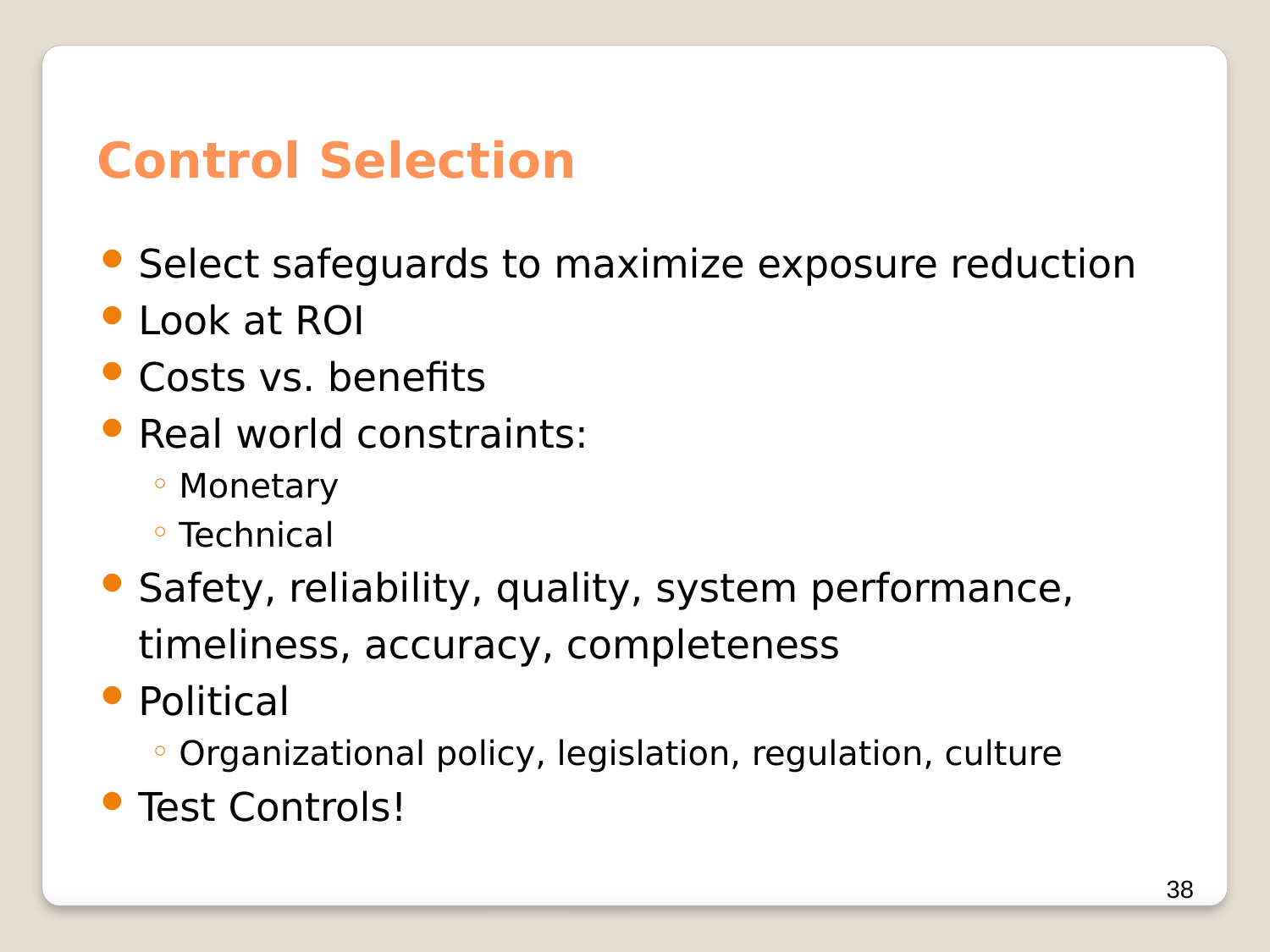

Control Selection
Select safeguards to maximize exposure reduction
Look at ROI
Costs vs. benefits
Real world constraints:
Monetary
Technical
Safety, reliability, quality, system performance, timeliness, accuracy, completeness
Political
Organizational policy, legislation, regulation, culture
Test Controls!

38